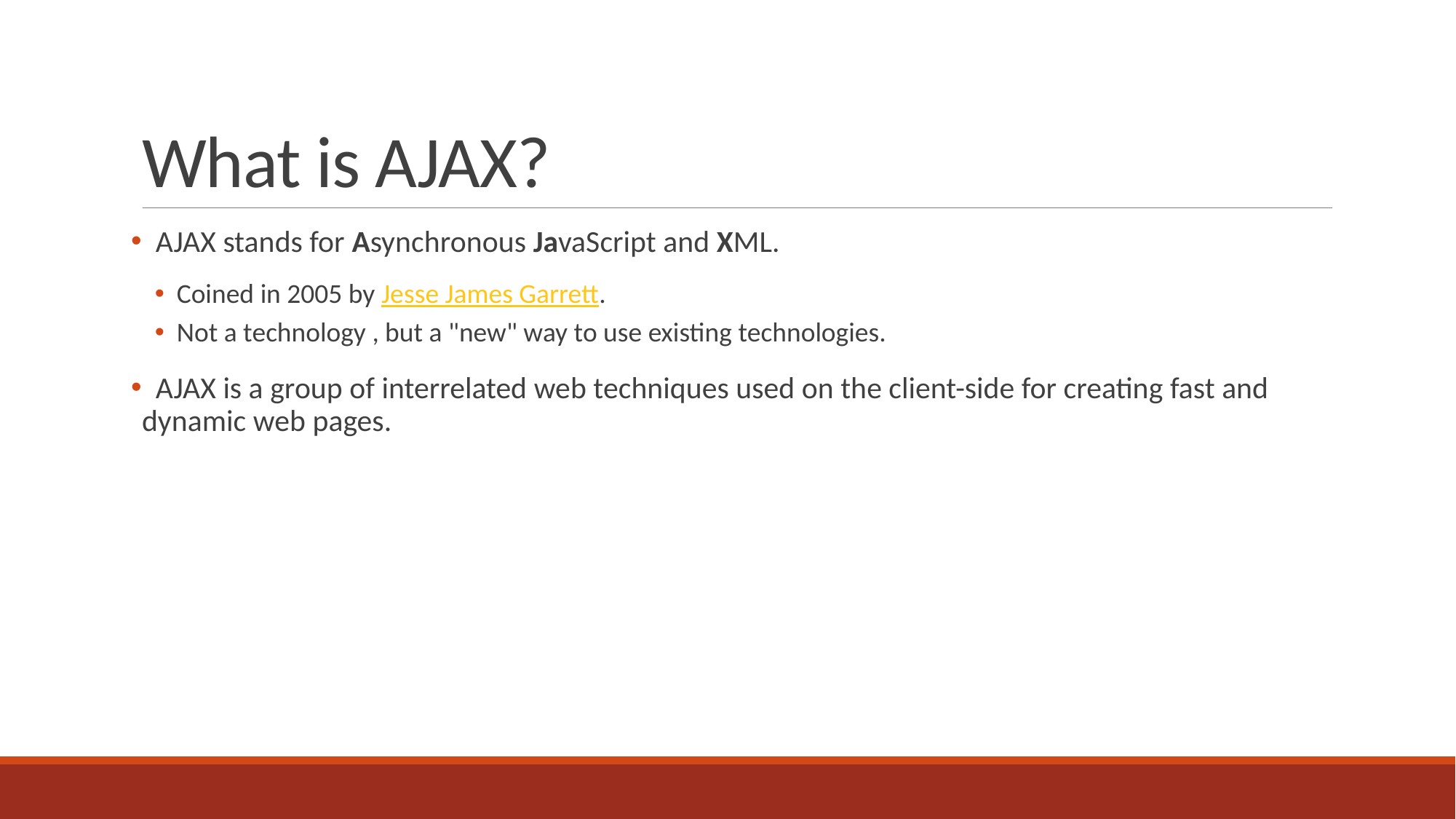

# What is AJAX?
  AJAX stands for Asynchronous JavaScript and XML.
Coined in 2005 by Jesse James Garrett.
Not a technology , but a "new" way to use existing technologies.
  AJAX is a group of interrelated web techniques used on the client-side for creating fast and dynamic web pages.